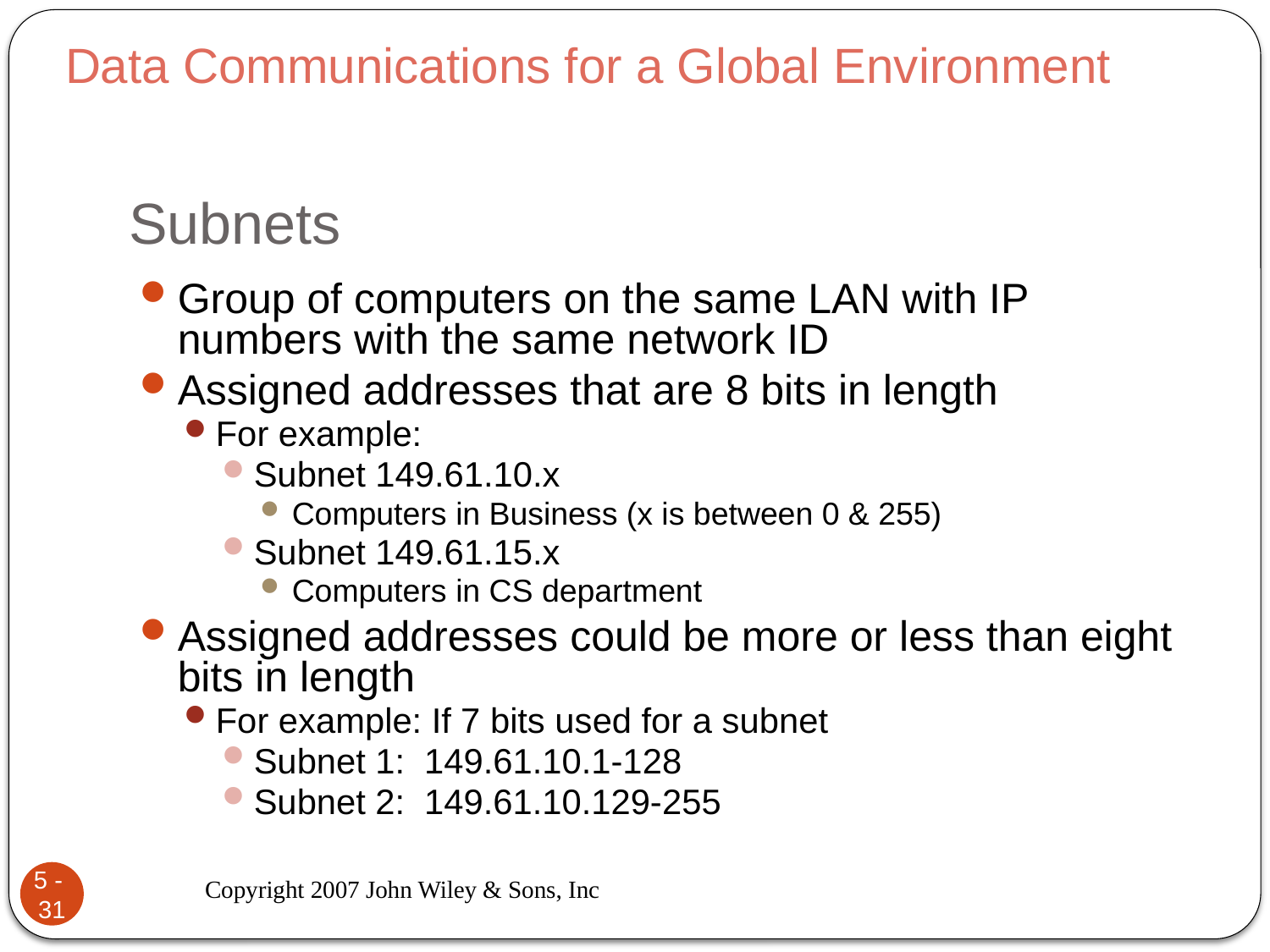

Data Communications for a Global Environment
# Subnets
Group of computers on the same LAN with IP numbers with the same network ID
Assigned addresses that are 8 bits in length
For example:
Subnet 149.61.10.x
Computers in Business (x is between 0 & 255)
Subnet 149.61.15.x
Computers in CS department
Assigned addresses could be more or less than eight bits in length
For example: If 7 bits used for a subnet
Subnet 1:  149.61.10.1-128
Subnet 2:  149.61.10.129-255
Copyright 2007 John Wiley & Sons, Inc
5 - 31